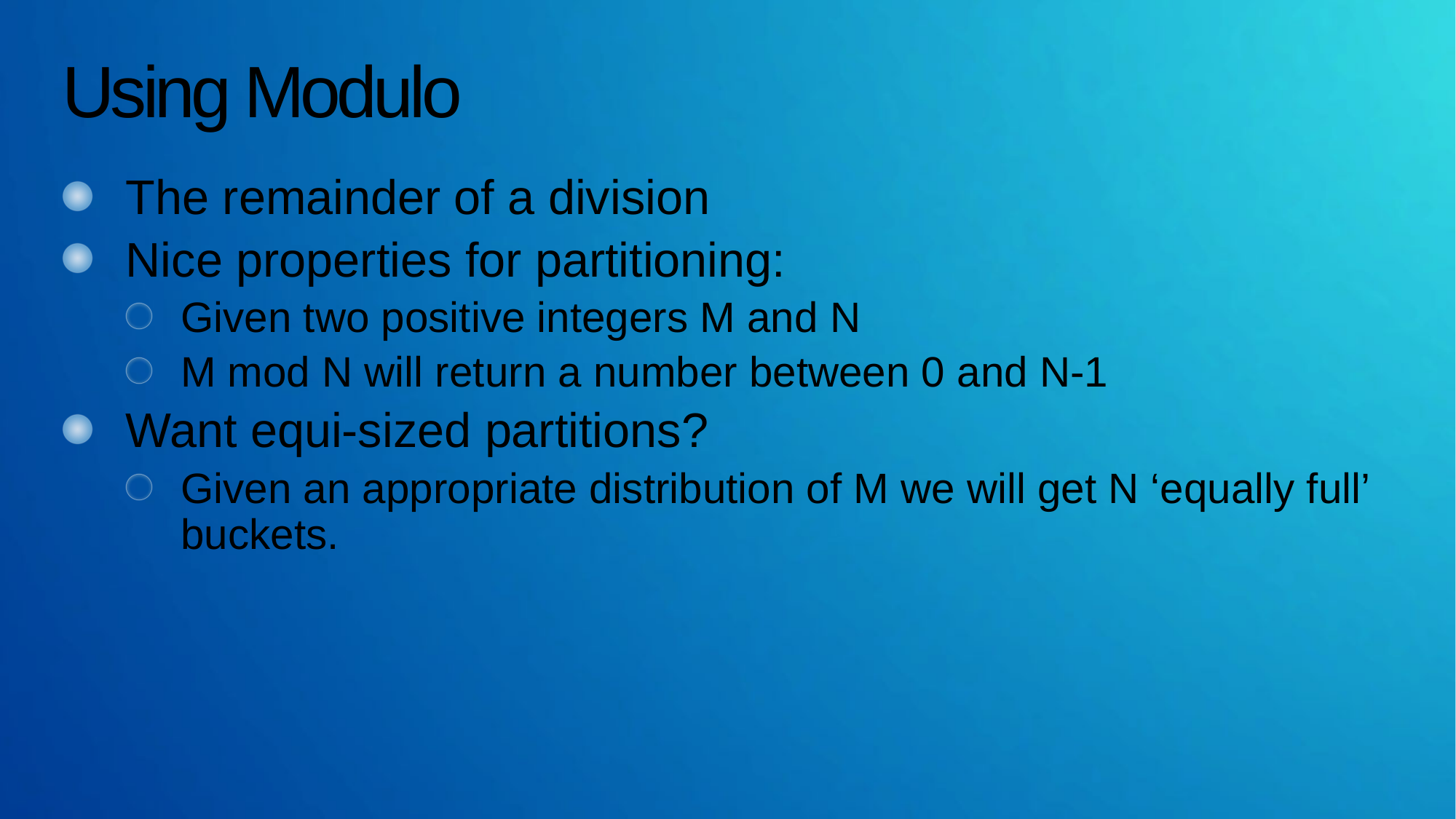

# Using Modulo
The remainder of a division
Nice properties for partitioning:
Given two positive integers M and N
M mod N will return a number between 0 and N-1
Want equi-sized partitions?
Given an appropriate distribution of M we will get N ‘equally full’ buckets.